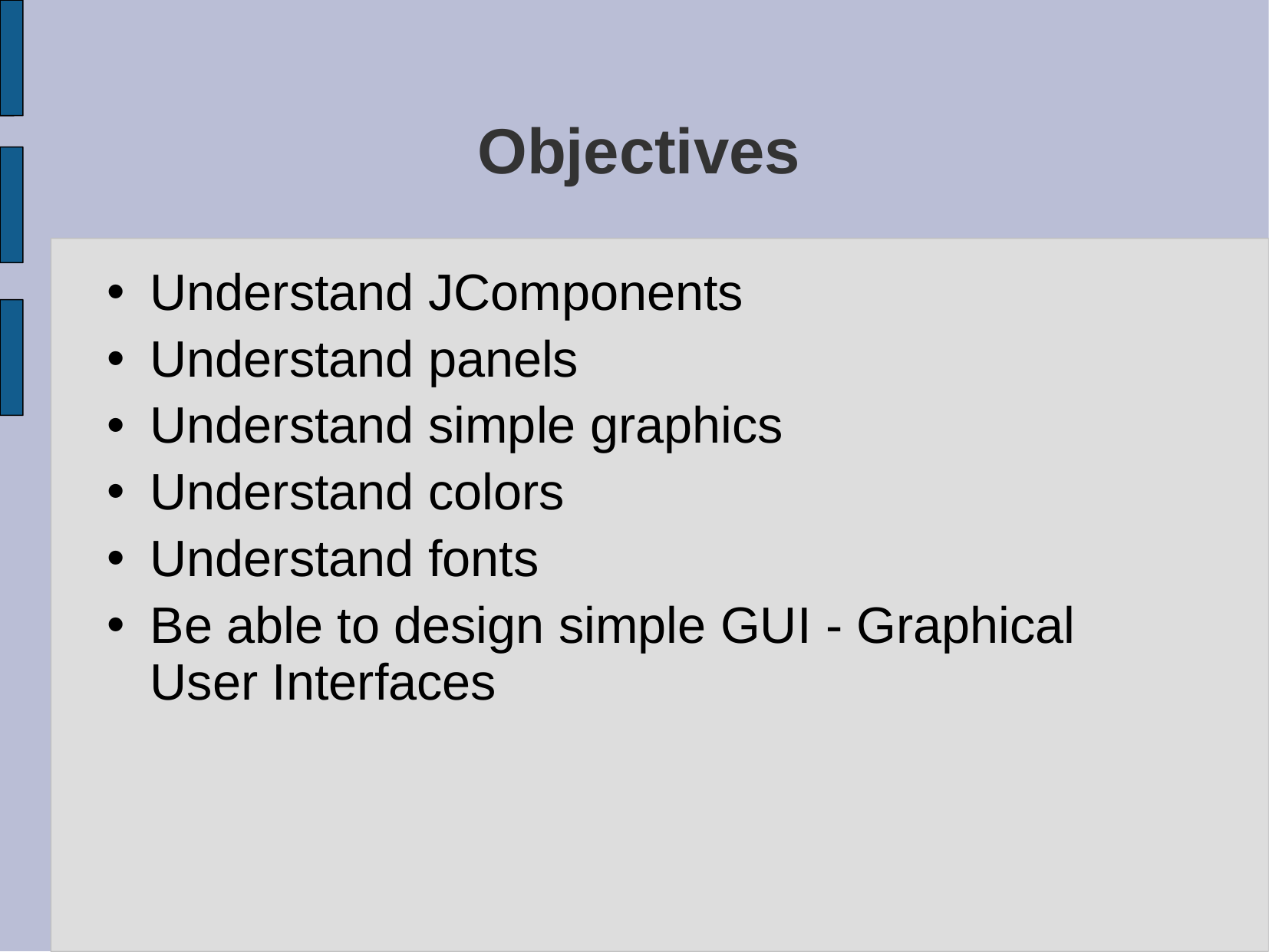

# Objectives
Understand JComponents
Understand panels
Understand simple graphics
Understand colors
Understand fonts
Be able to design simple GUI - Graphical User Interfaces